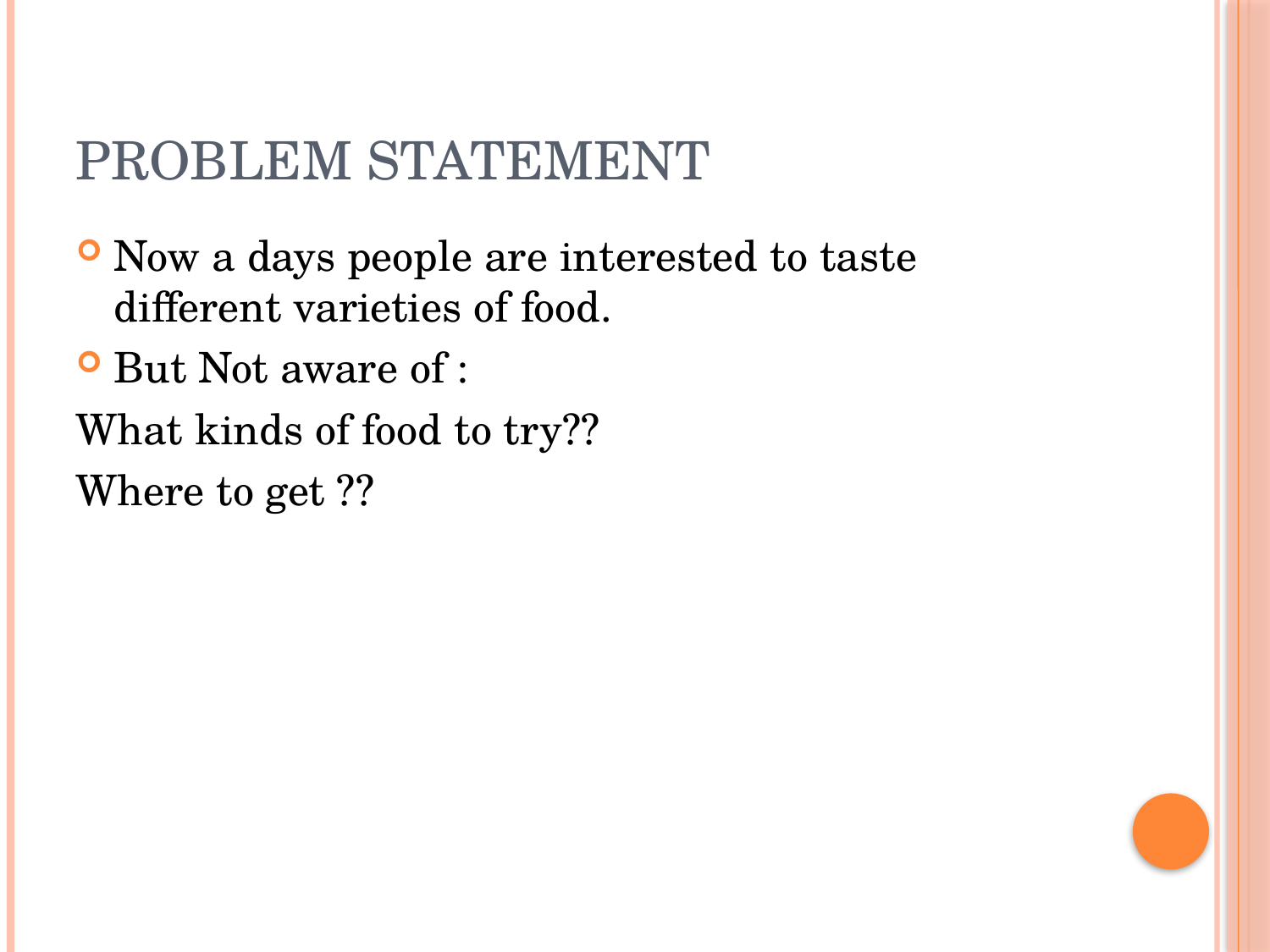

# Problem Statement
Now a days people are interested to taste different varieties of food.
But Not aware of :
What kinds of food to try??
Where to get ??